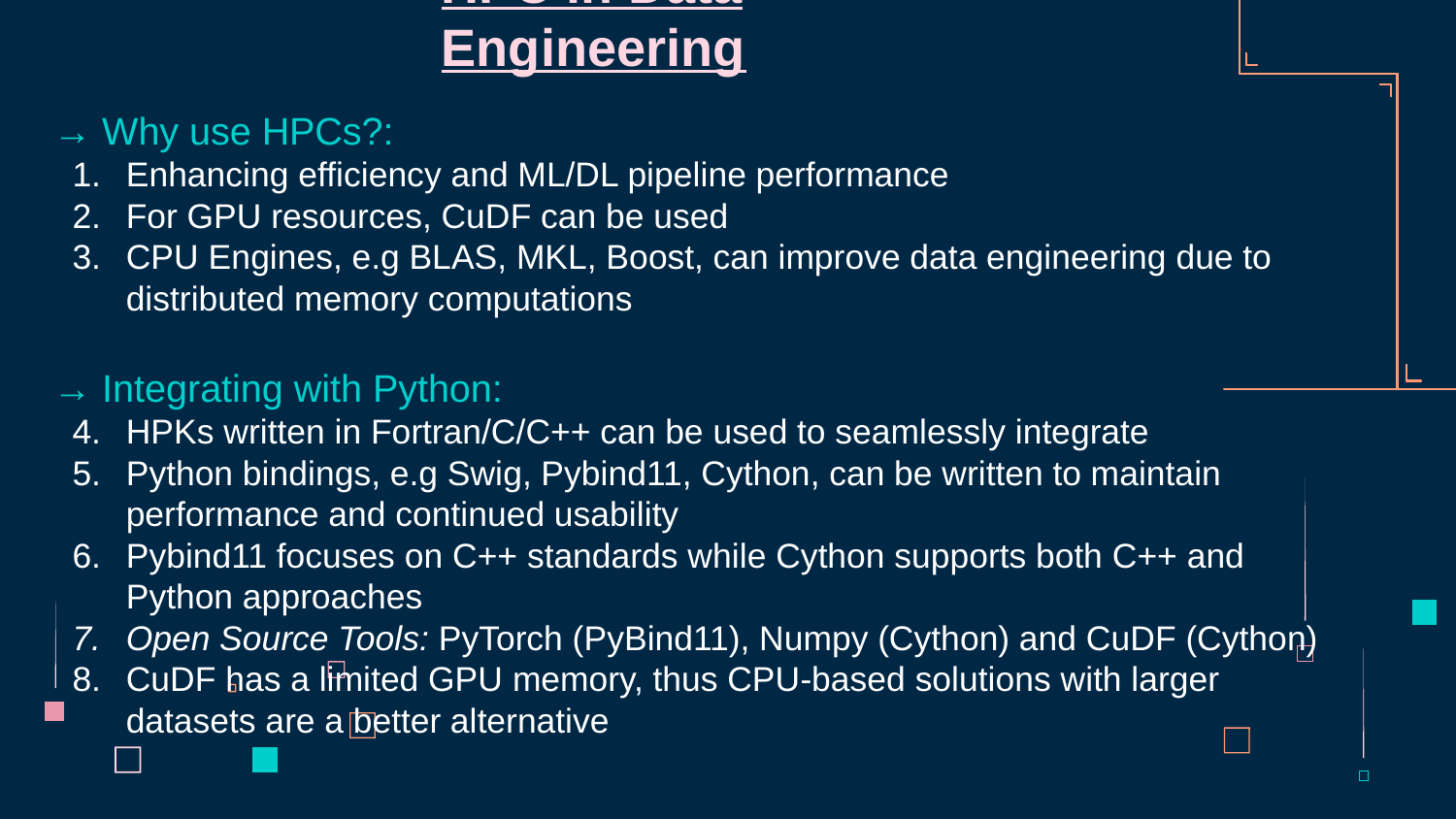

# HPC in Data Engineering

→ Why use HPCs?:
Enhancing efficiency and ML/DL pipeline performance
For GPU resources, CuDF can be used
CPU Engines, e.g BLAS, MKL, Boost, can improve data engineering due to distributed memory computations

→ Integrating with Python:
HPKs written in Fortran/C/C++ can be used to seamlessly integrate
Python bindings, e.g Swig, Pybind11, Cython, can be written to maintain performance and continued usability
Pybind11 focuses on C++ standards while Cython supports both C++ and Python approaches
Open Source Tools: PyTorch (PyBind11), Numpy (Cython) and CuDF (Cython)
CuDF has a limited GPU memory, thus CPU-based solutions with larger datasets are a better alternative